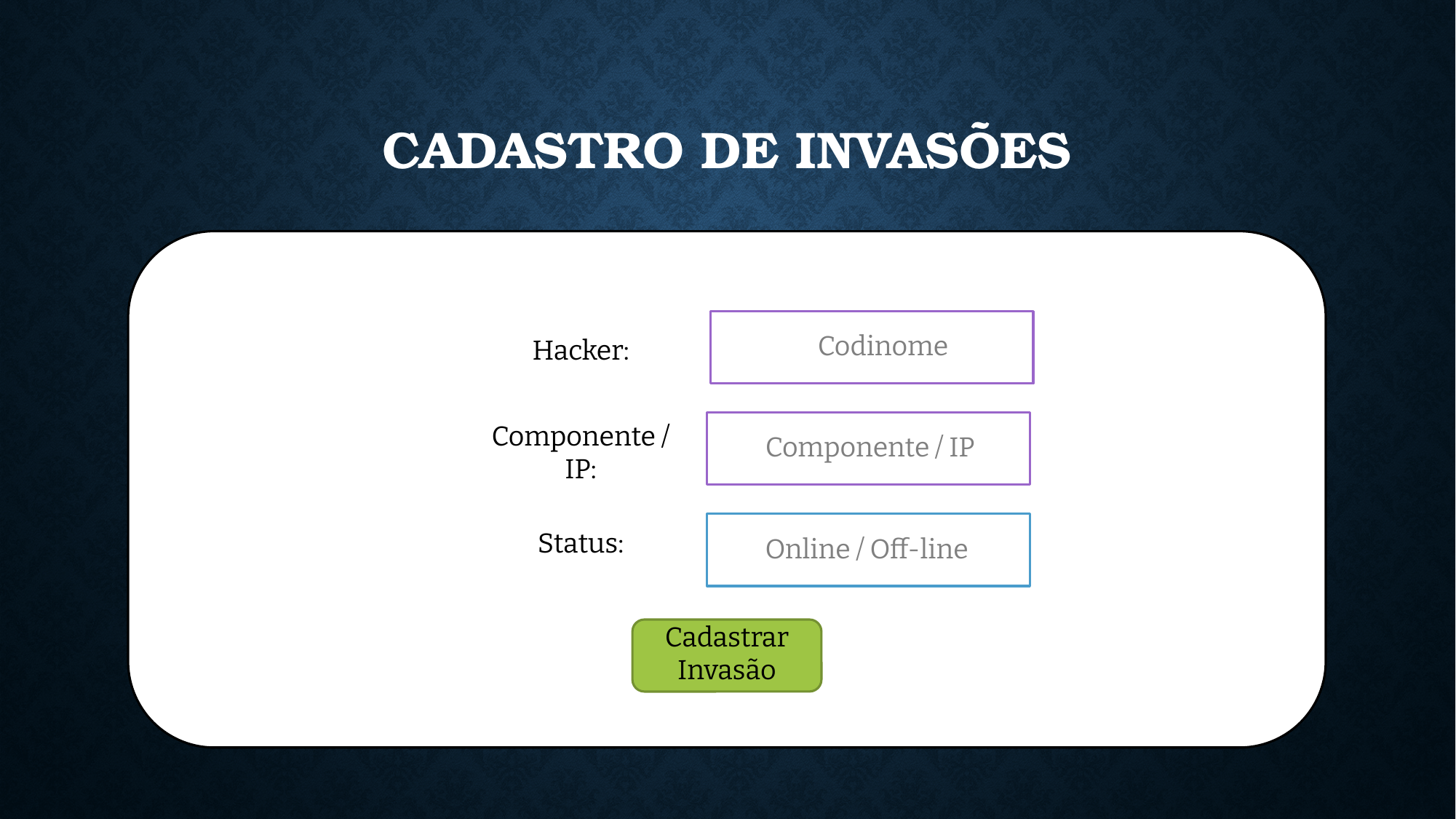

# Cadastro de invasões

Codinome
Hacker:

Componente / IP:
Componente / IP

Status:
Online / Off-line
Cadastrar
Invasão